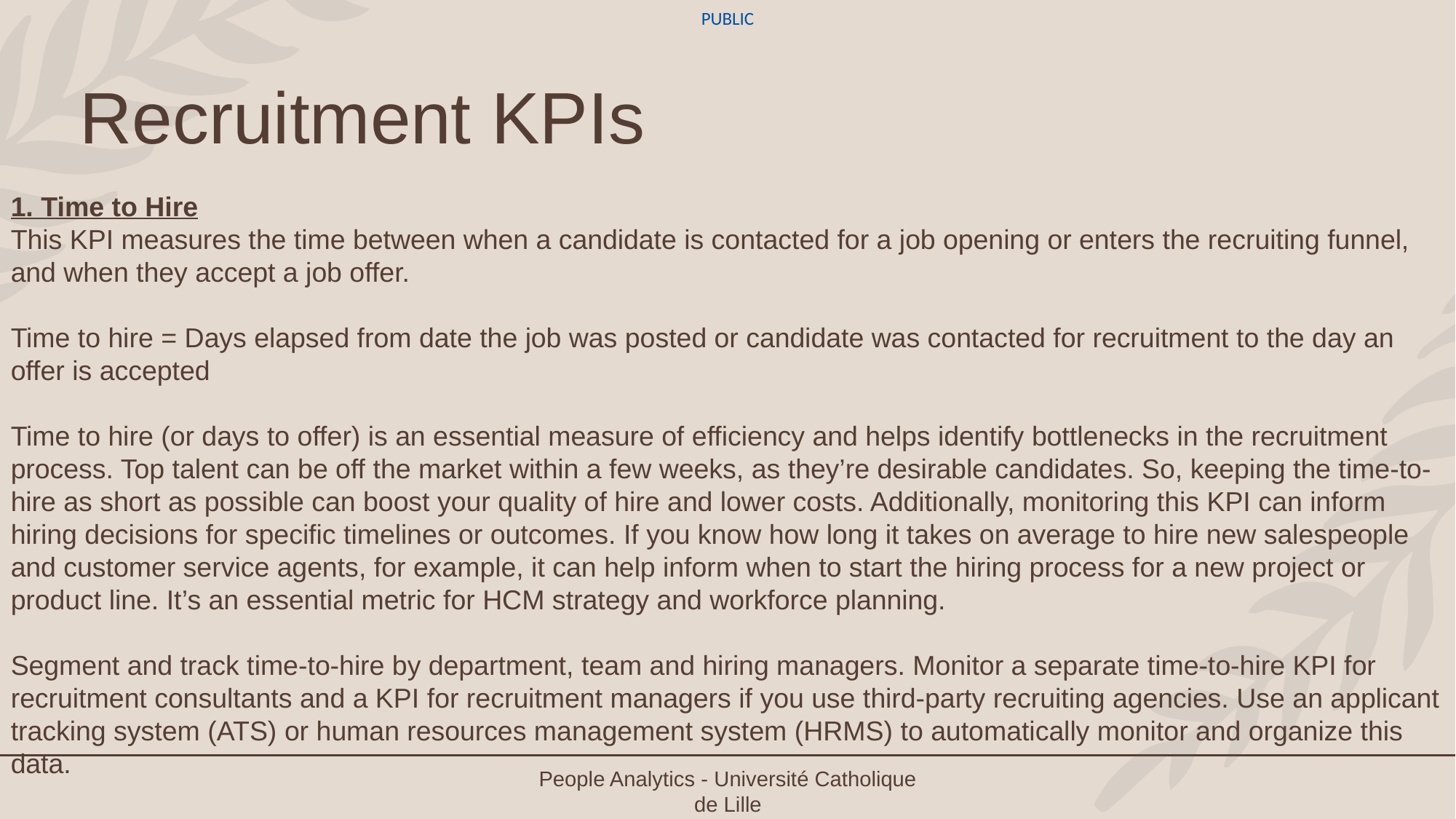

# Recruitment KPIs
1. Time to Hire
This KPI measures the time between when a candidate is contacted for a job opening or enters the recruiting funnel, and when they accept a job offer.

Time to hire = Days elapsed from date the job was posted or candidate was contacted for recruitment to the day an offer is accepted

Time to hire (or days to offer) is an essential measure of efficiency and helps identify bottlenecks in the recruitment process. Top talent can be off the market within a few weeks, as they’re desirable candidates. So, keeping the time-to-hire as short as possible can boost your quality of hire and lower costs. Additionally, monitoring this KPI can inform hiring decisions for specific timelines or outcomes. If you know how long it takes on average to hire new salespeople and customer service agents, for example, it can help inform when to start the hiring process for a new project or product line. It’s an essential metric for HCM strategy and workforce planning.

Segment and track time-to-hire by department, team and hiring managers. Monitor a separate time-to-hire KPI for recruitment consultants and a KPI for recruitment managers if you use third-party recruiting agencies. Use an applicant tracking system (ATS) or human resources management system (HRMS) to automatically monitor and organize this data.
People Analytics - Université Catholique de Lille